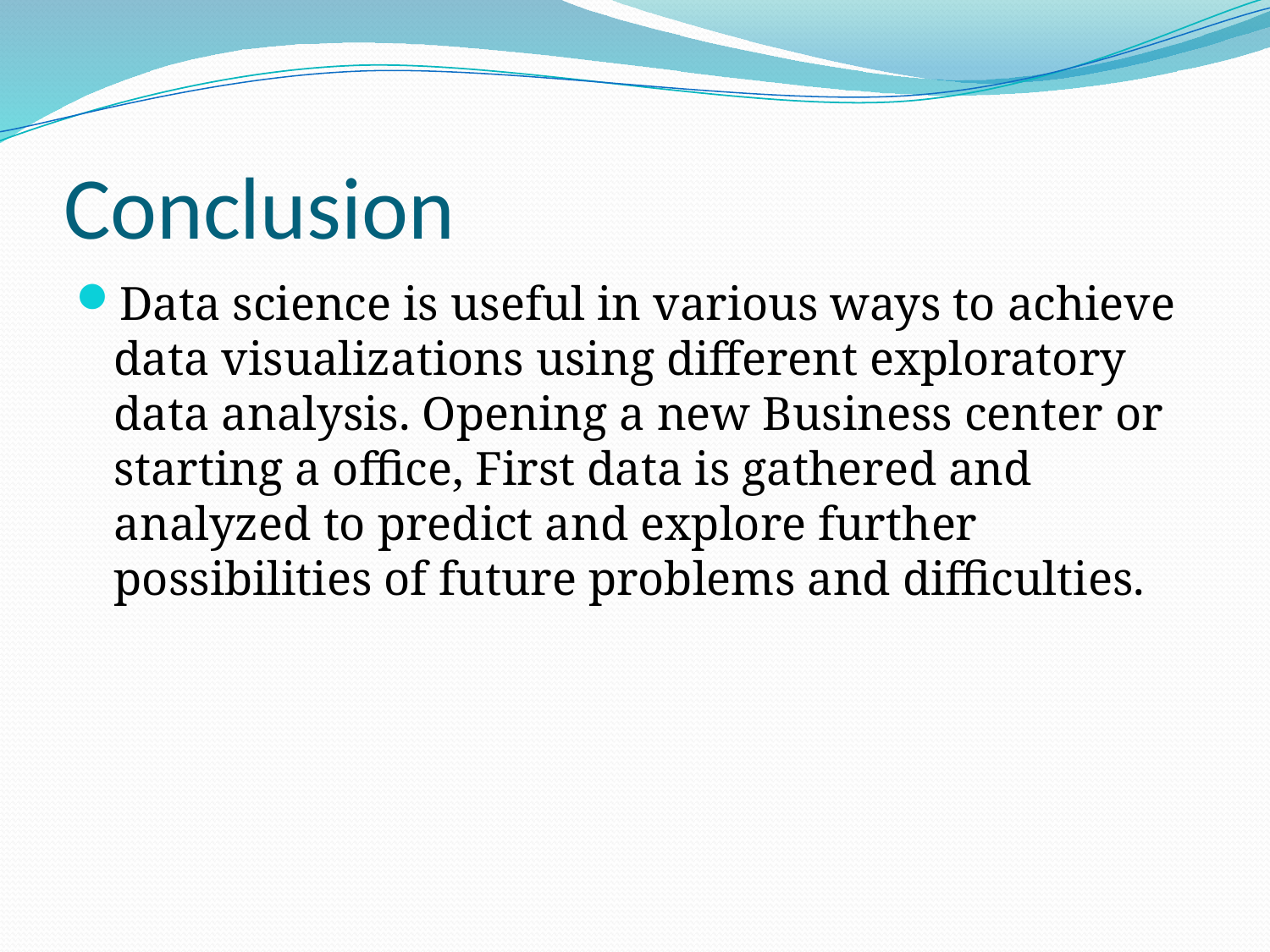

# Conclusion
Data science is useful in various ways to achieve data visualizations using different exploratory data analysis. Opening a new Business center or starting a office, First data is gathered and analyzed to predict and explore further possibilities of future problems and difficulties.